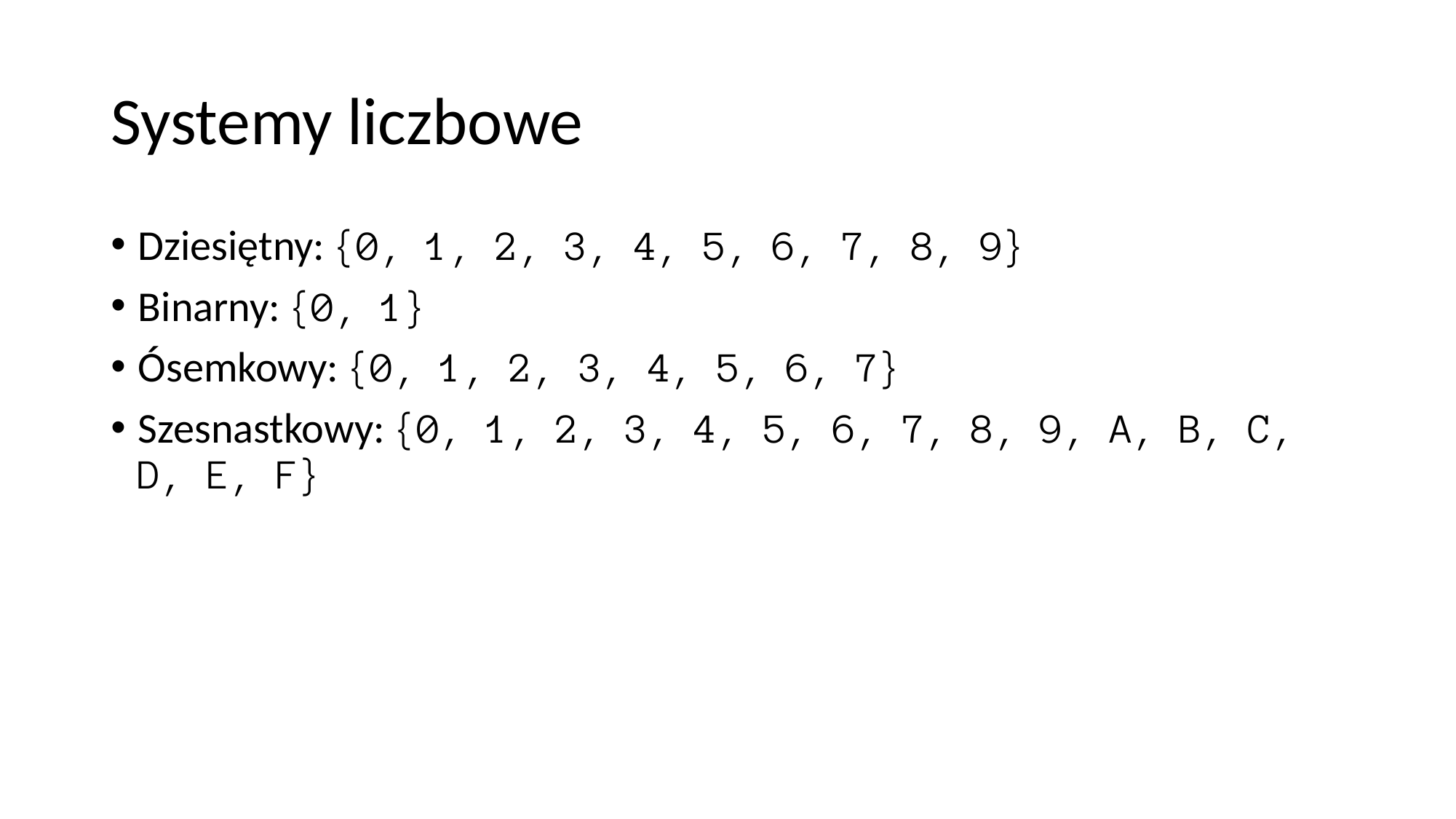

# Systemy liczbowe
Dziesiętny: {0, 1, 2, 3, 4, 5, 6, 7, 8, 9}
Binarny: {0, 1}
Ósemkowy: {0, 1, 2, 3, 4, 5, 6, 7}
Szesnastkowy: {0, 1, 2, 3, 4, 5, 6, 7, 8, 9, A, B, C, D, E, F}